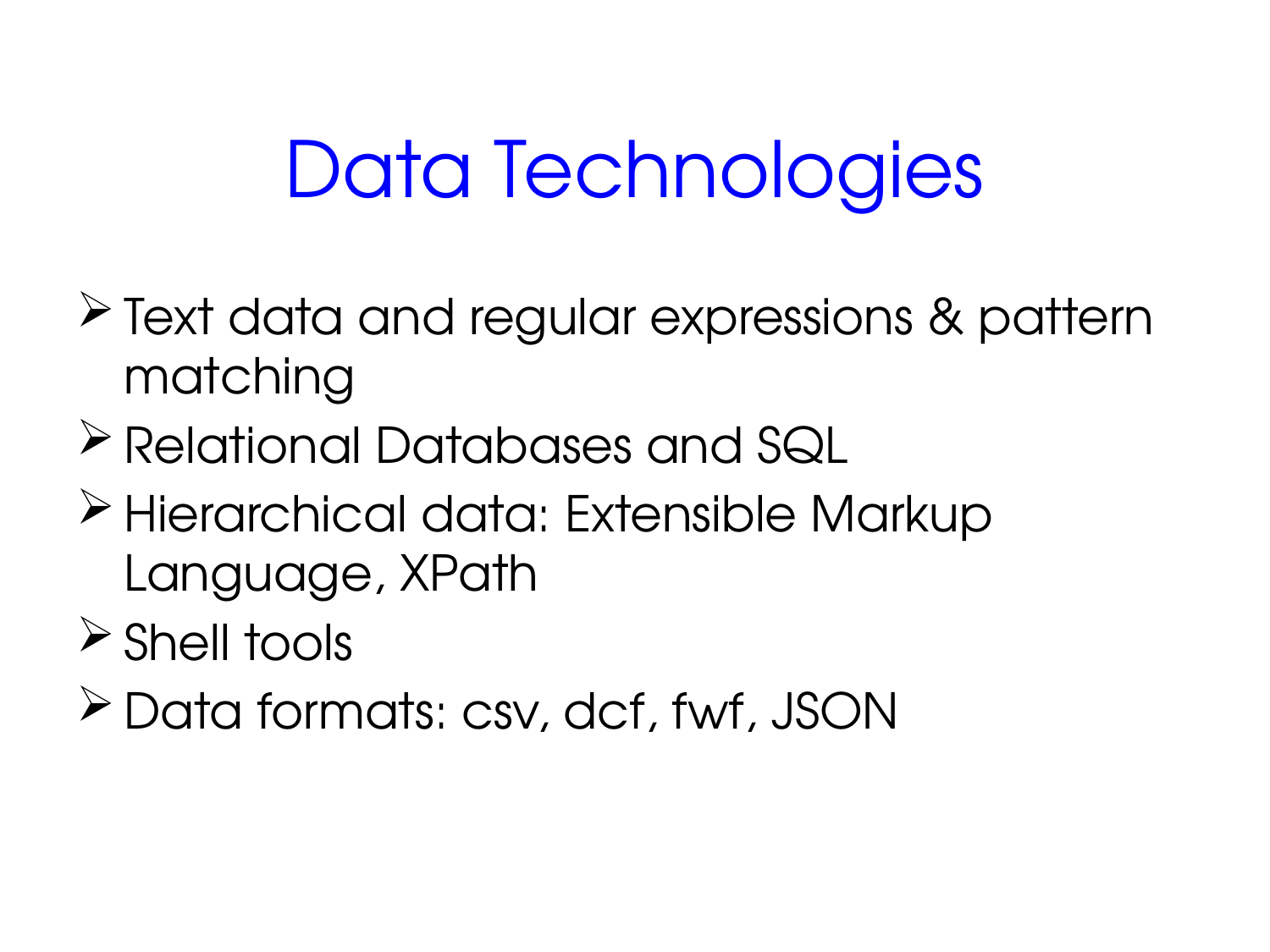

# Data Technologies
Text data and regular expressions & pattern matching
Relational Databases and SQL
Hierarchical data: Extensible Markup Language, XPath
Shell tools
Data formats: csv, dcf, fwf, JSON